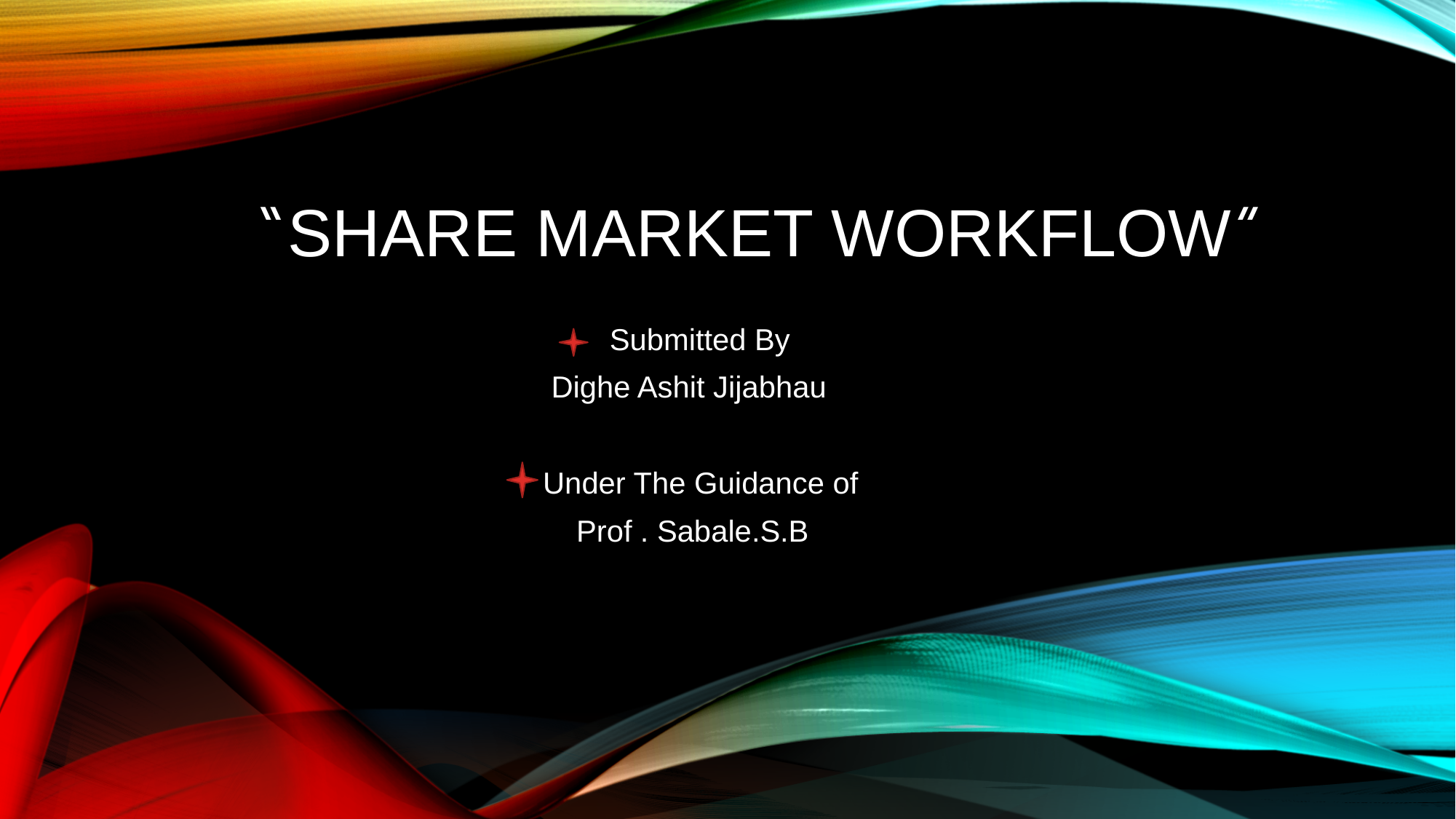

# “Share Market Workflow”
                                                    Submitted By
                                             Dighe Ashit Jijabhau

                                            Under The Guidance of
                                                Prof . Sabale.S.B